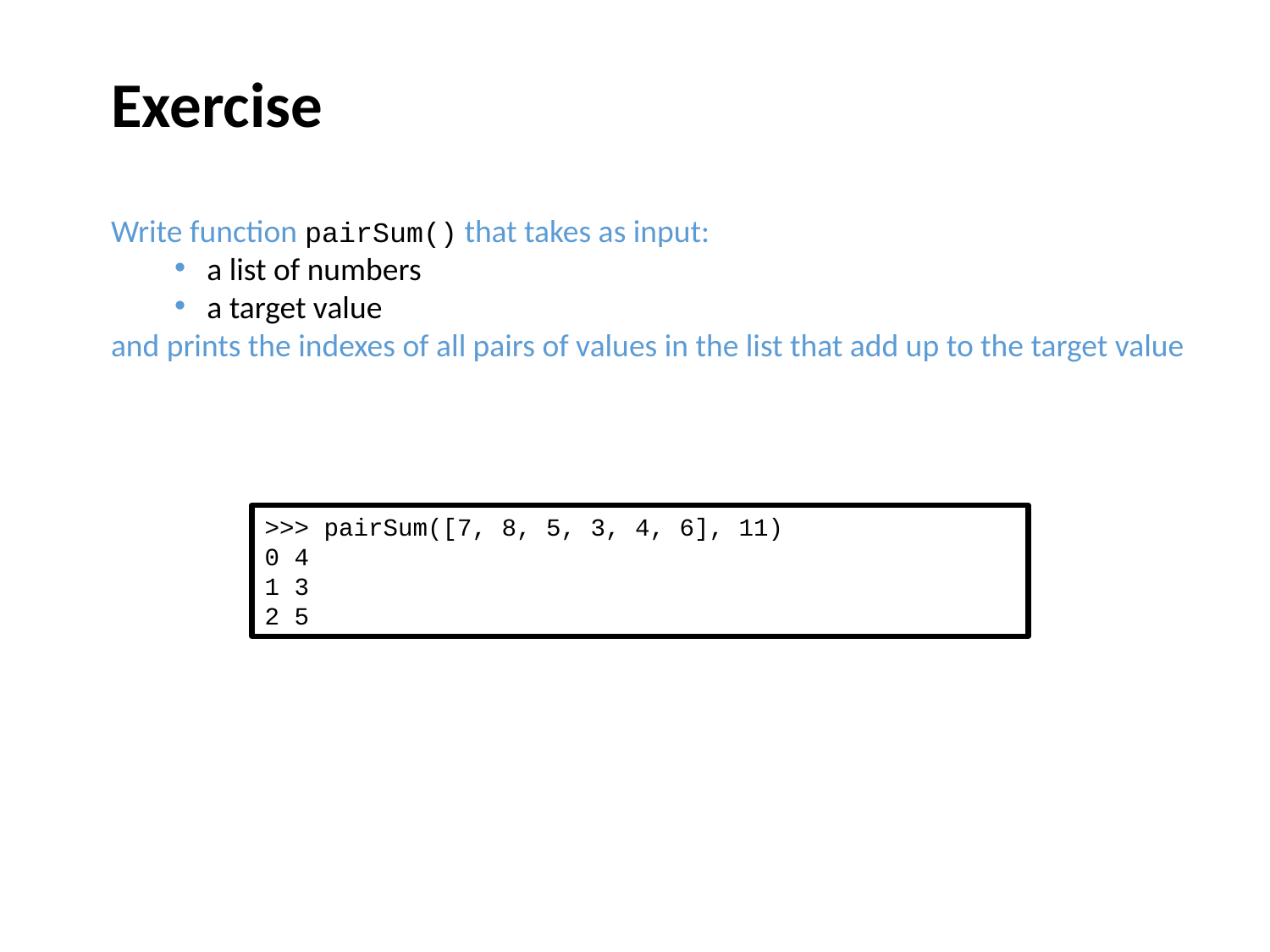

Exercise
Write function pairSum() that takes as input:
a list of numbers
a target value
and prints the indexes of all pairs of values in the list that add up to the target value
>>> pairSum([7, 8, 5, 3, 4, 6], 11)
0 4
1 3
2 5